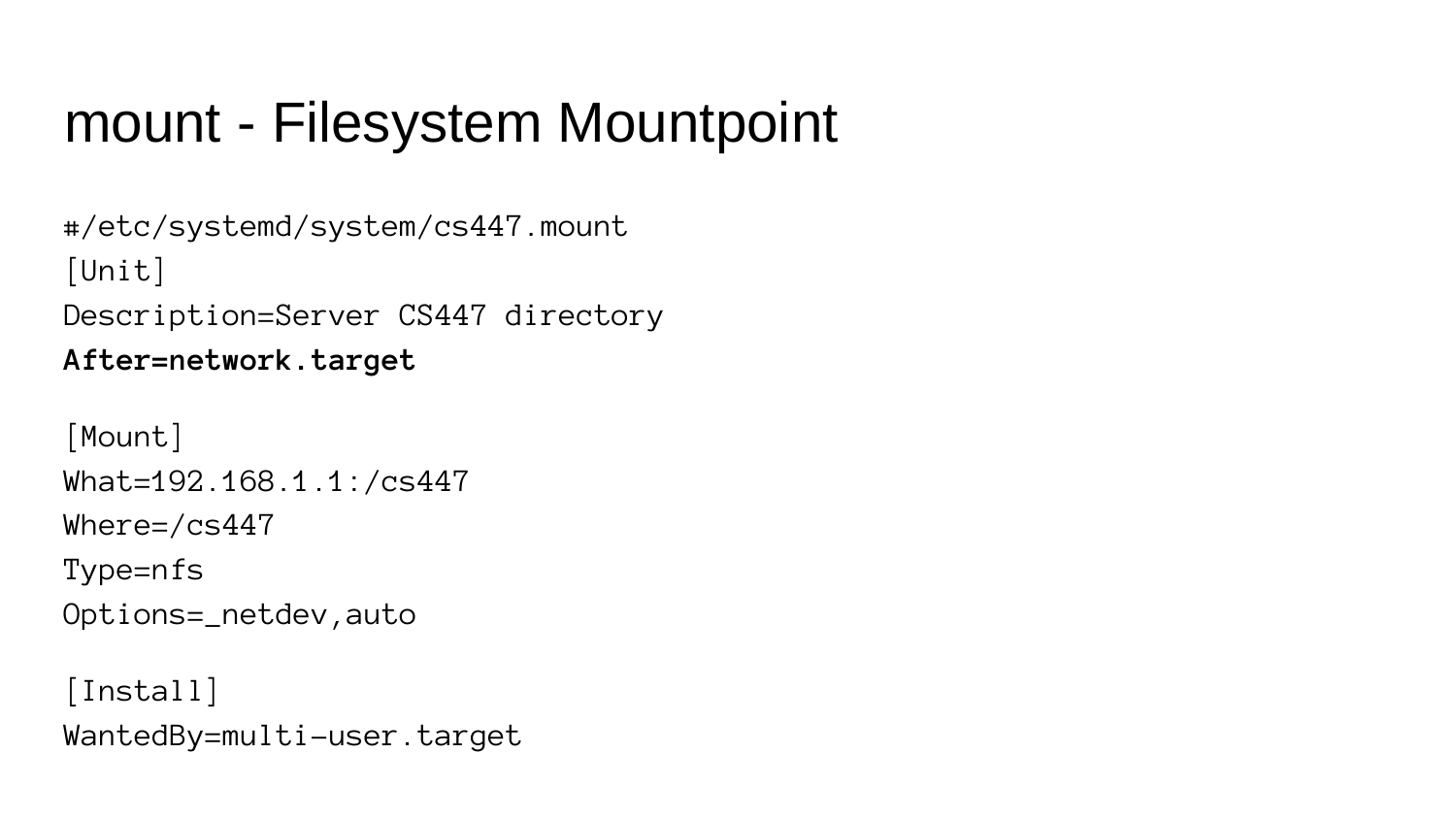

# mount - Filesystem Mountpoint
#/etc/systemd/system/cs447.mount
[Unit]
Description=Server CS447 directory
After=network.target
[Mount]
What=192.168.1.1:/cs447
Where=/cs447
Type=nfs
Options=_netdev,auto
[Install]
WantedBy=multi-user.target